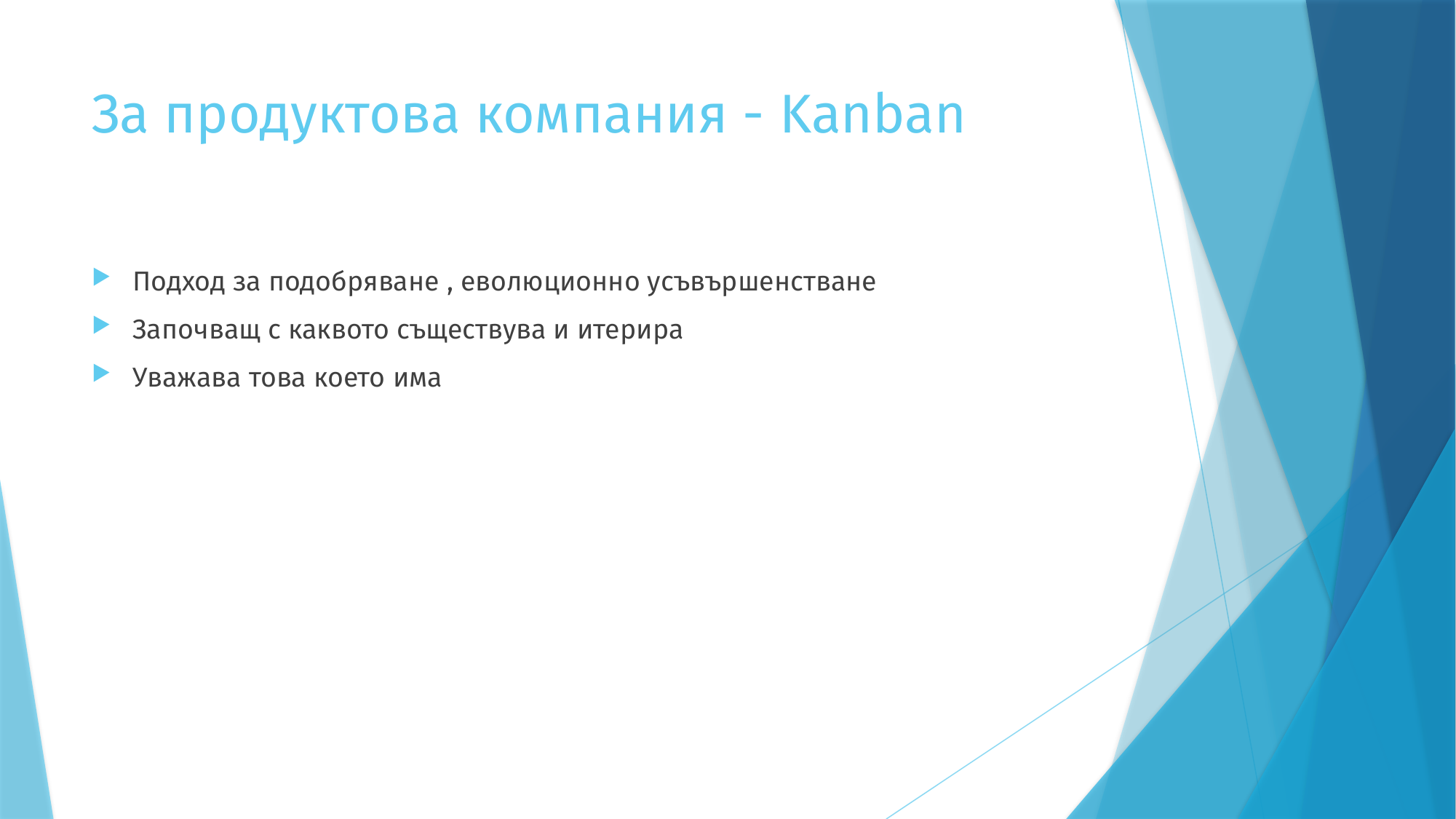

# За продуктова компания - Kanban
Подход за подобряване , еволюционно усъвършенстване
Започващ с каквото съществува и итерира
Уважава това което има